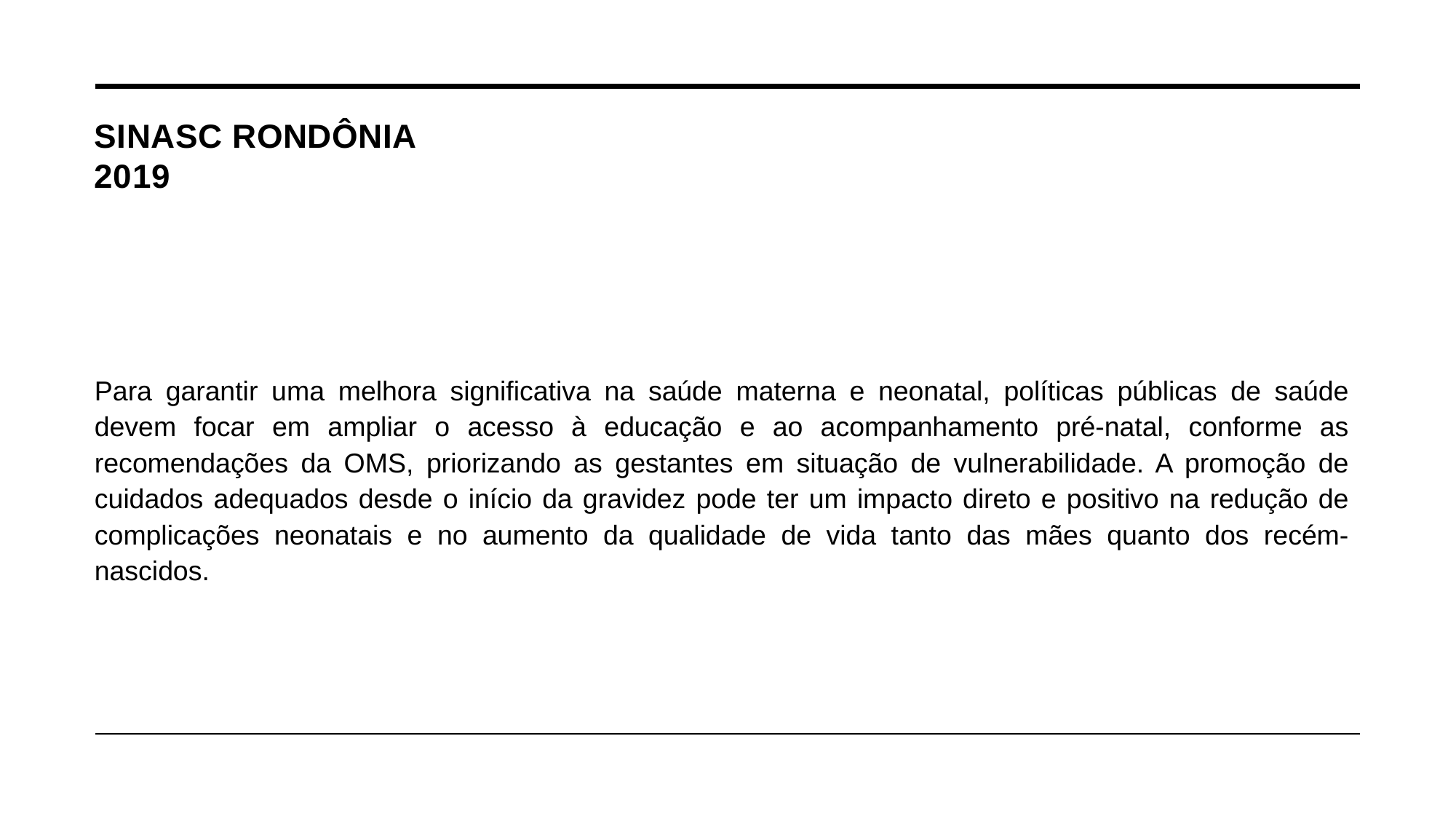

# SINASC Rondônia 2019

Para garantir uma melhora significativa na saúde materna e neonatal, políticas públicas de saúde devem focar em ampliar o acesso à educação e ao acompanhamento pré-natal, conforme as recomendações da OMS, priorizando as gestantes em situação de vulnerabilidade. A promoção de cuidados adequados desde o início da gravidez pode ter um impacto direto e positivo na redução de complicações neonatais e no aumento da qualidade de vida tanto das mães quanto dos recém-nascidos.